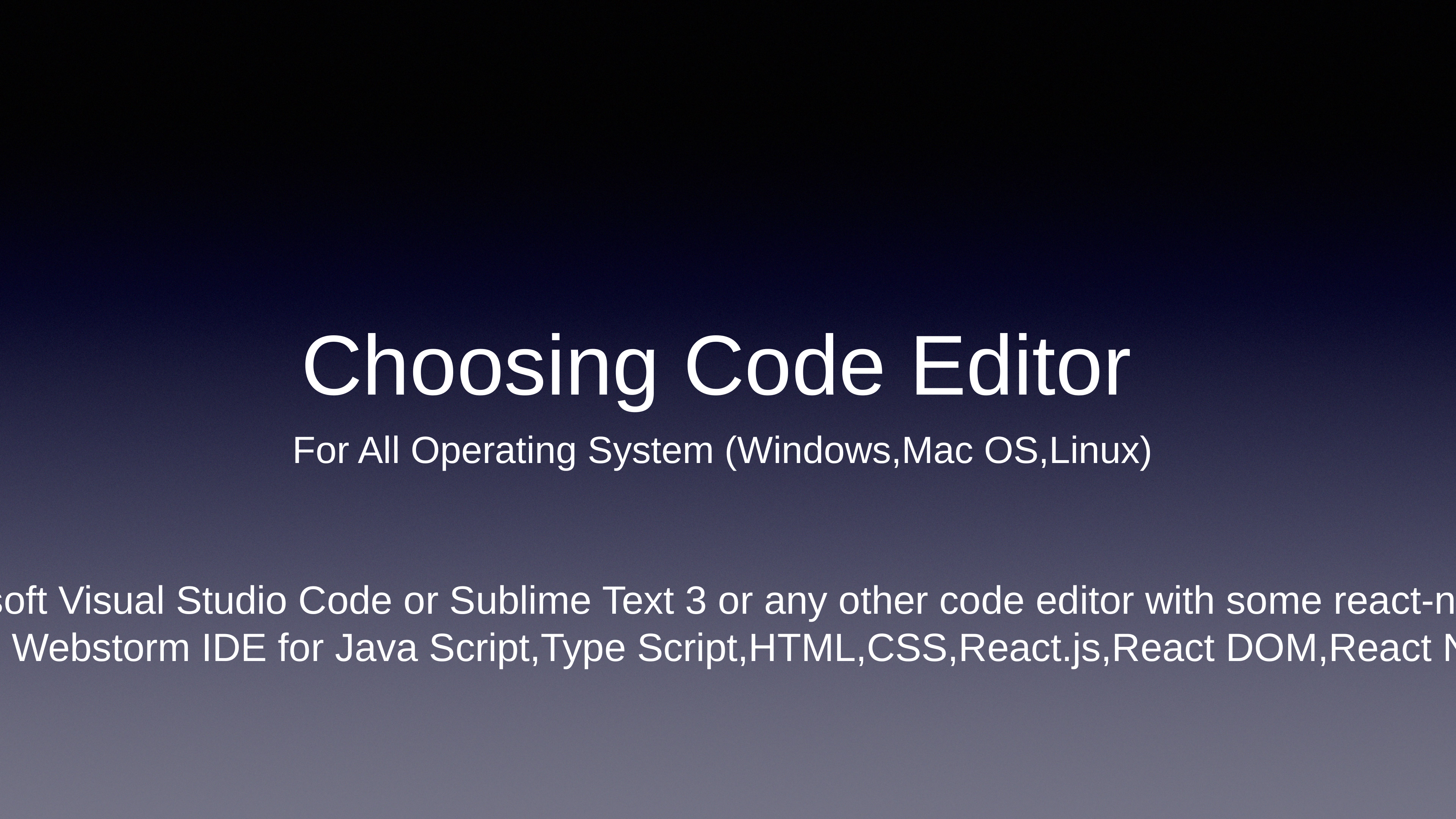

# Choosing Code Editor
For All Operating System (Windows,Mac OS,Linux)
You can use Microsoft Visual Studio Code or Sublime Text 3 or any other code editor with some react-native plugins or you can use Jetbrains Webstorm IDE for Java Script,Type Script,HTML,CSS,React.js,React DOM,React Native, Redux etc.